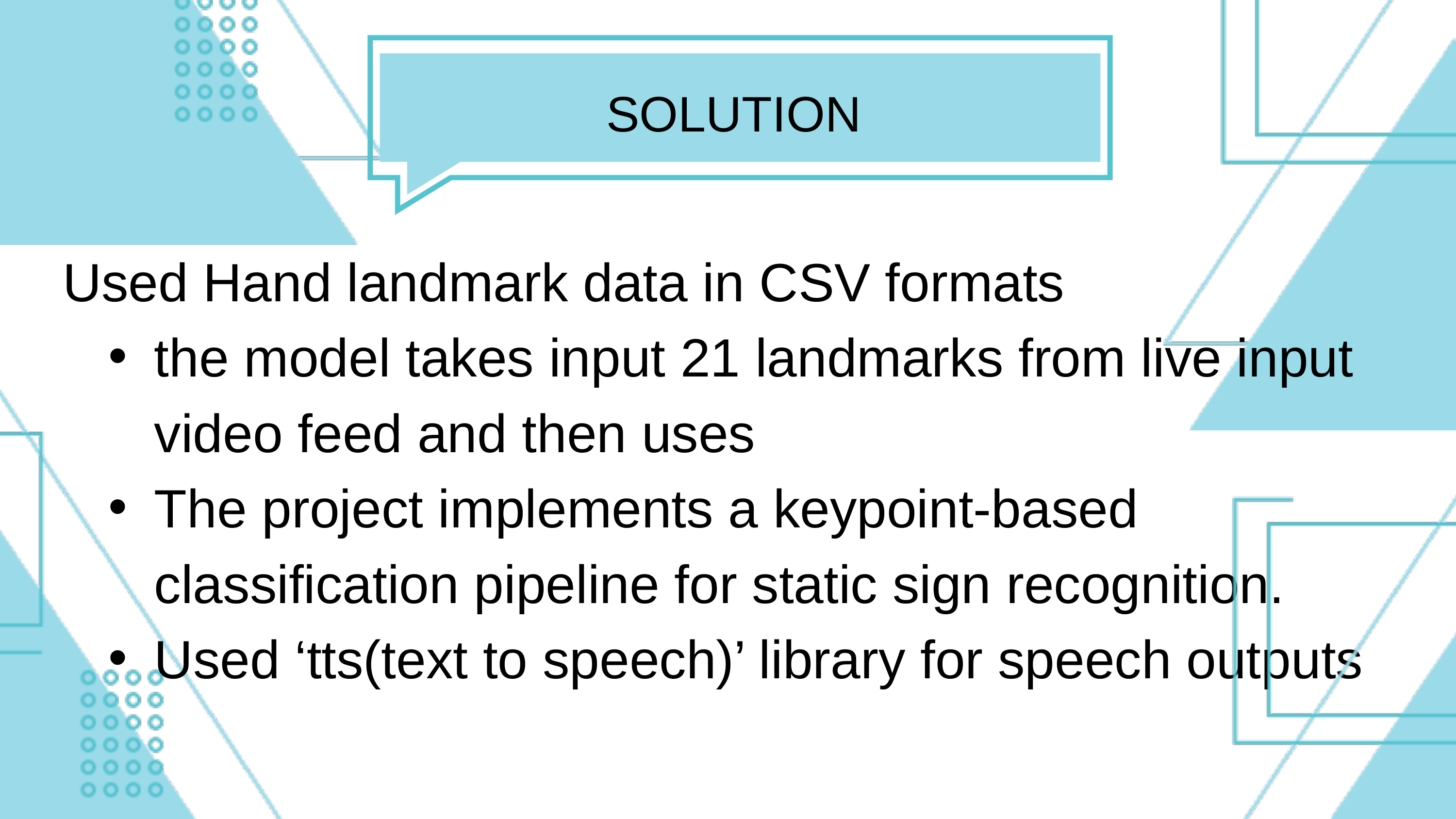

SOLUTION
Used Hand landmark data in CSV formats
the model takes input 21 landmarks from live input video feed and then uses
The project implements a keypoint‐based classification pipeline for static sign recognition.
Used ‘tts(text to speech)’ library for speech outputs